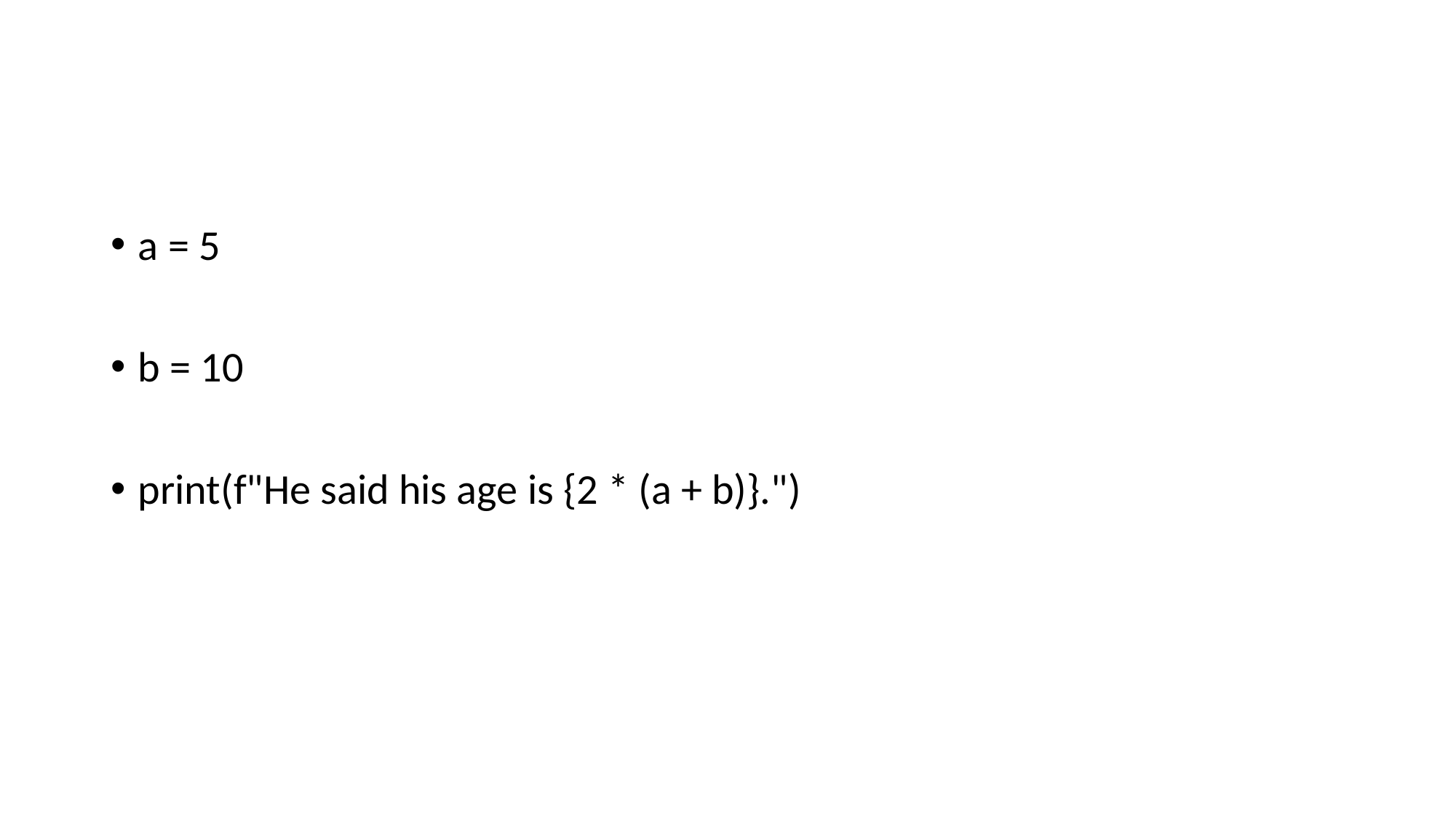

a = 5

b = 10

print(f"He said his age is {2 * (a + b)}.")